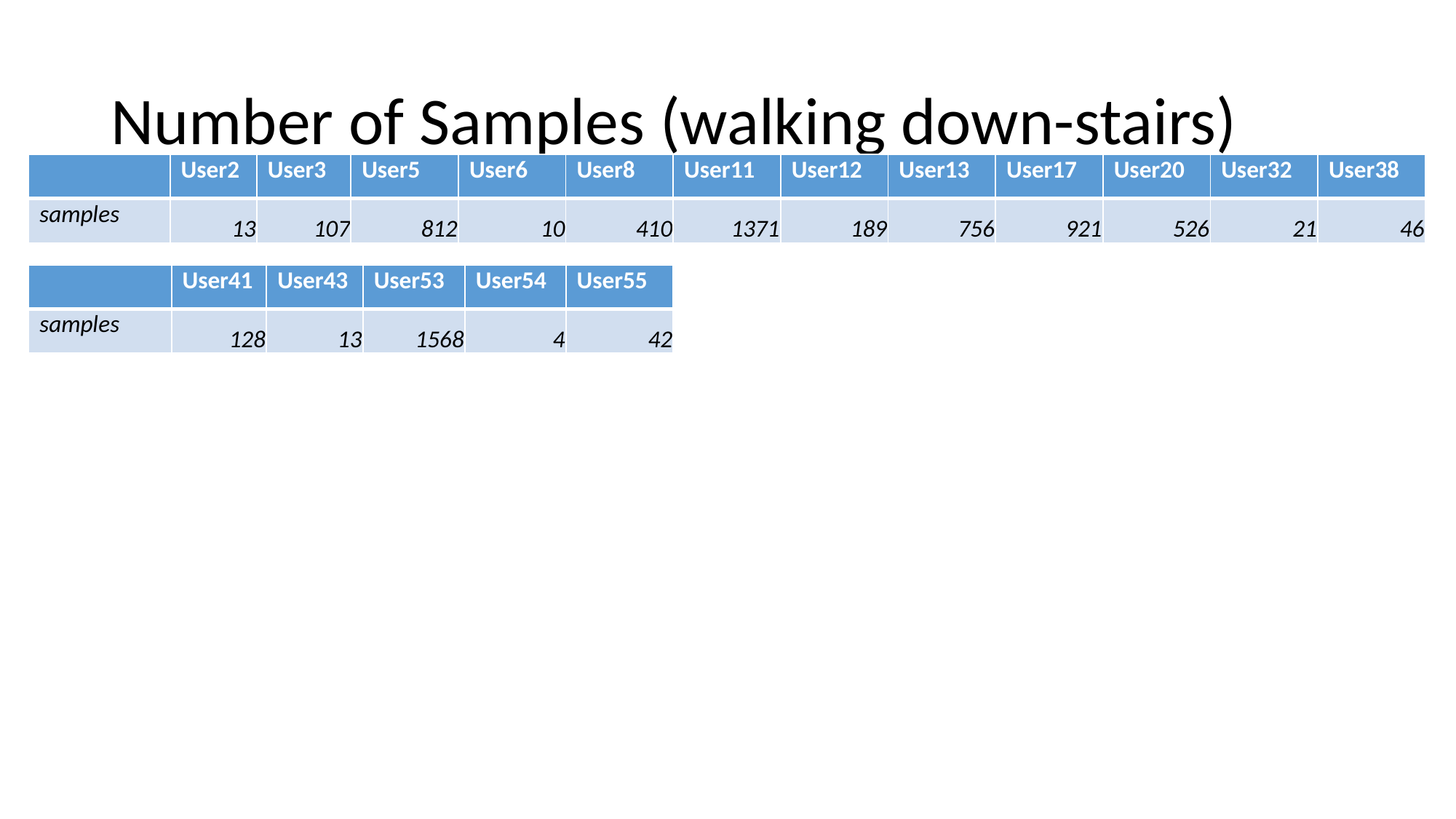

# Number of Samples (walking down-stairs)
|  | User2 | User3 | User5 | User6 | User8 | User11 | User12 | User13 | User17 | User20 | User32 | User38 |
| --- | --- | --- | --- | --- | --- | --- | --- | --- | --- | --- | --- | --- |
| samples | 13 | 107 | 812 | 10 | 410 | 1371 | 189 | 756 | 921 | 526 | 21 | 46 |
|  | User41 | User43 | User53 | User54 | User55 |
| --- | --- | --- | --- | --- | --- |
| samples | 128 | 13 | 1568 | 4 | 42 |